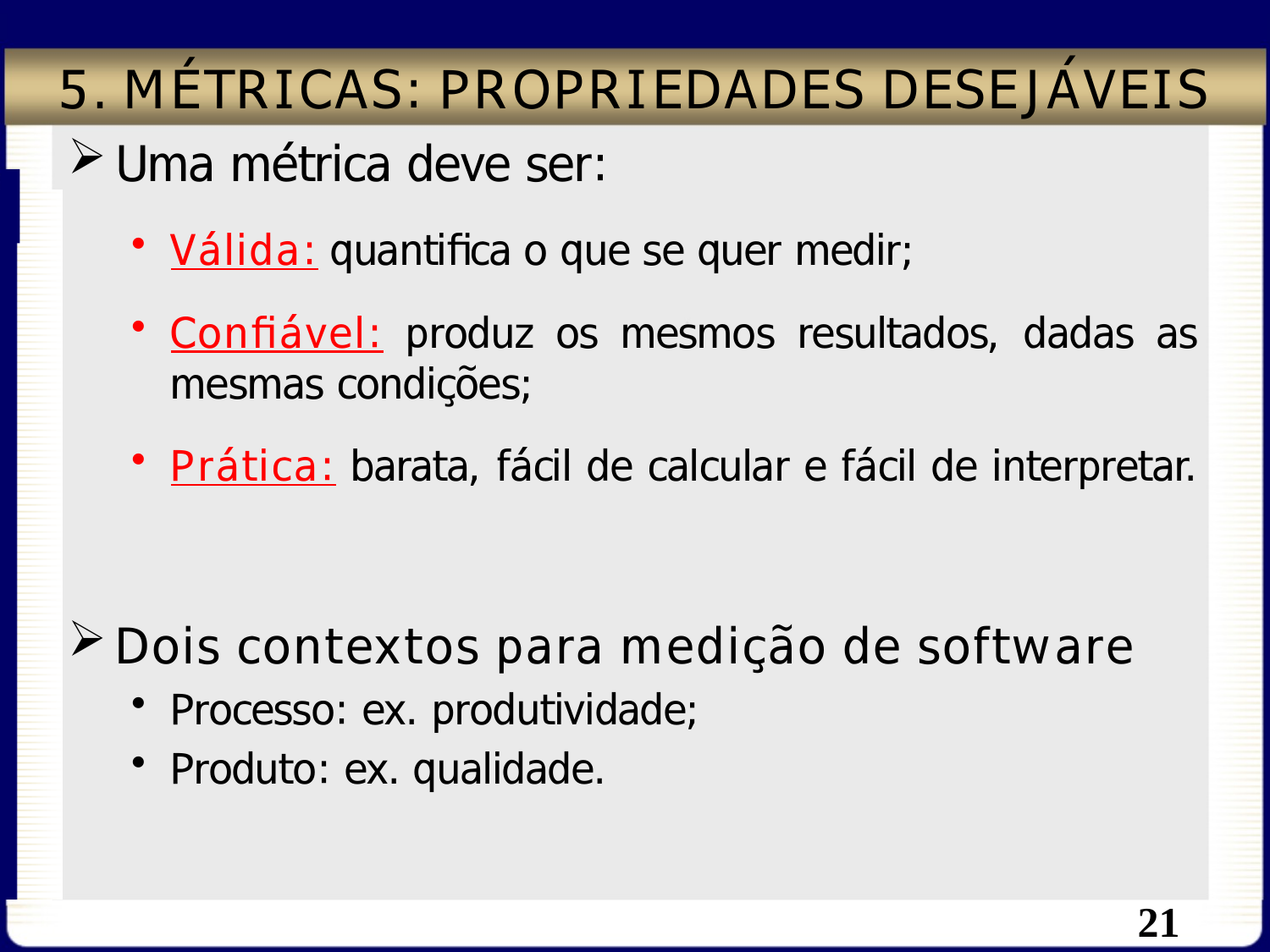

# 5. MÉTRICAS: PROPRIEDADES DESEJÁVEIS
Uma métrica deve ser:
Válida: quantifica o que se quer medir;
Confiável: produz os mesmos resultados, dadas as mesmas condições;
Prática: barata, fácil de calcular e fácil de interpretar.

Dois contextos para medição de software
Processo: ex. produtividade;
Produto: ex. qualidade.
21